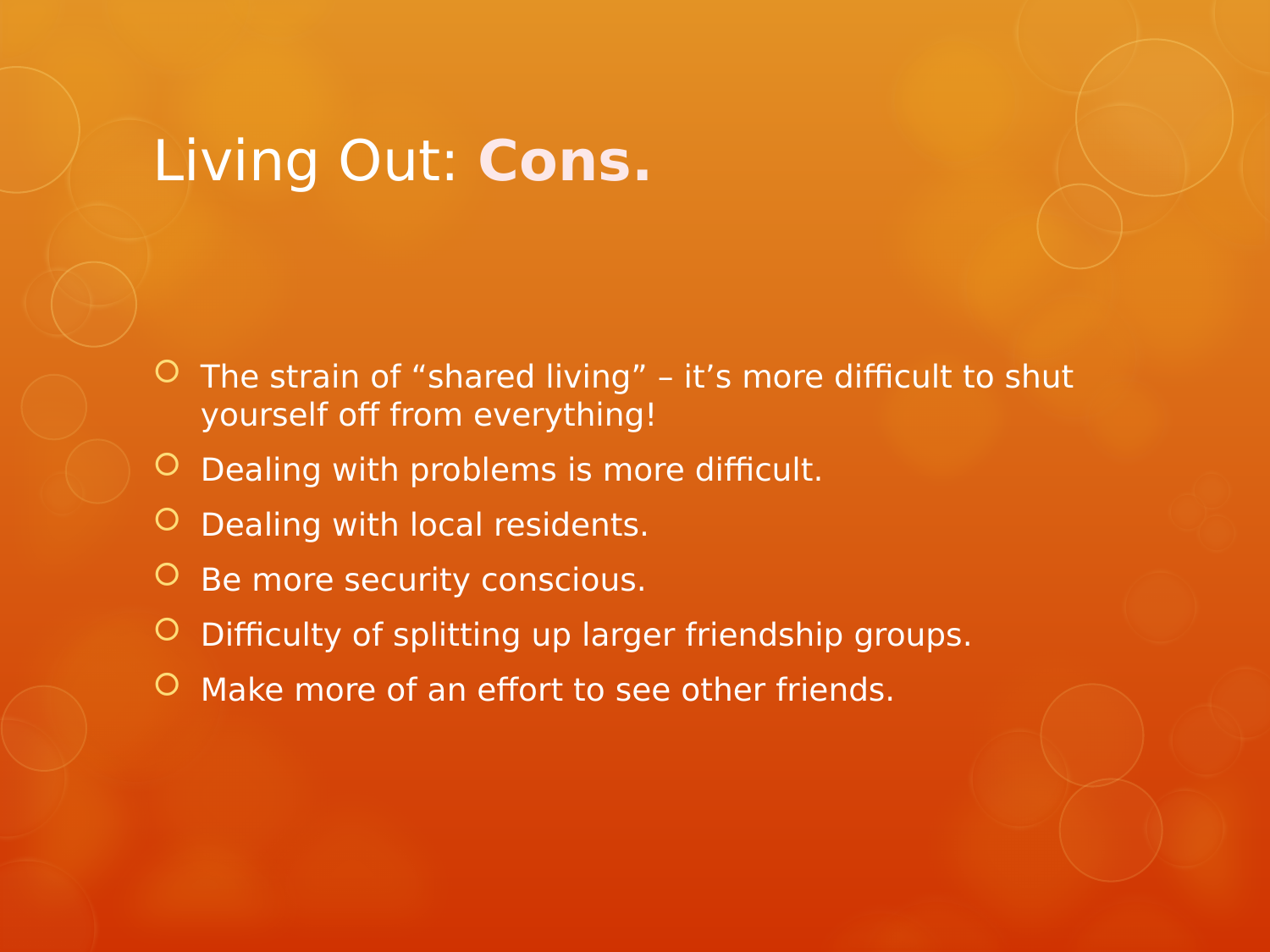

# Living Out: Cons.
The strain of “shared living” – it’s more difficult to shut yourself off from everything!
Dealing with problems is more difficult.
Dealing with local residents.
Be more security conscious.
Difficulty of splitting up larger friendship groups.
Make more of an effort to see other friends.